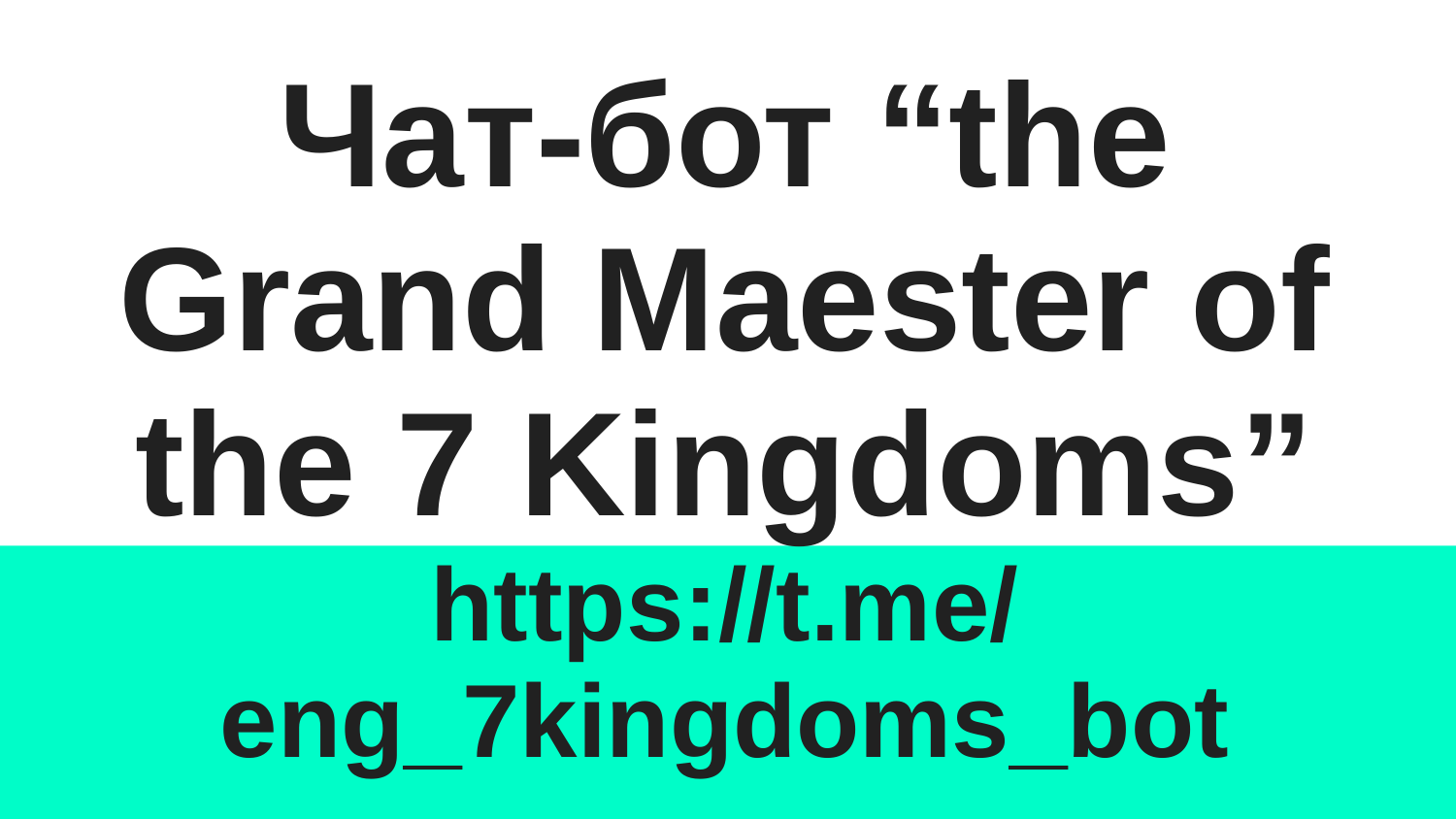

# Чат-бот “the Grand Maester of the 7 Kingdoms”
https://t.me/eng_7kingdoms_bot